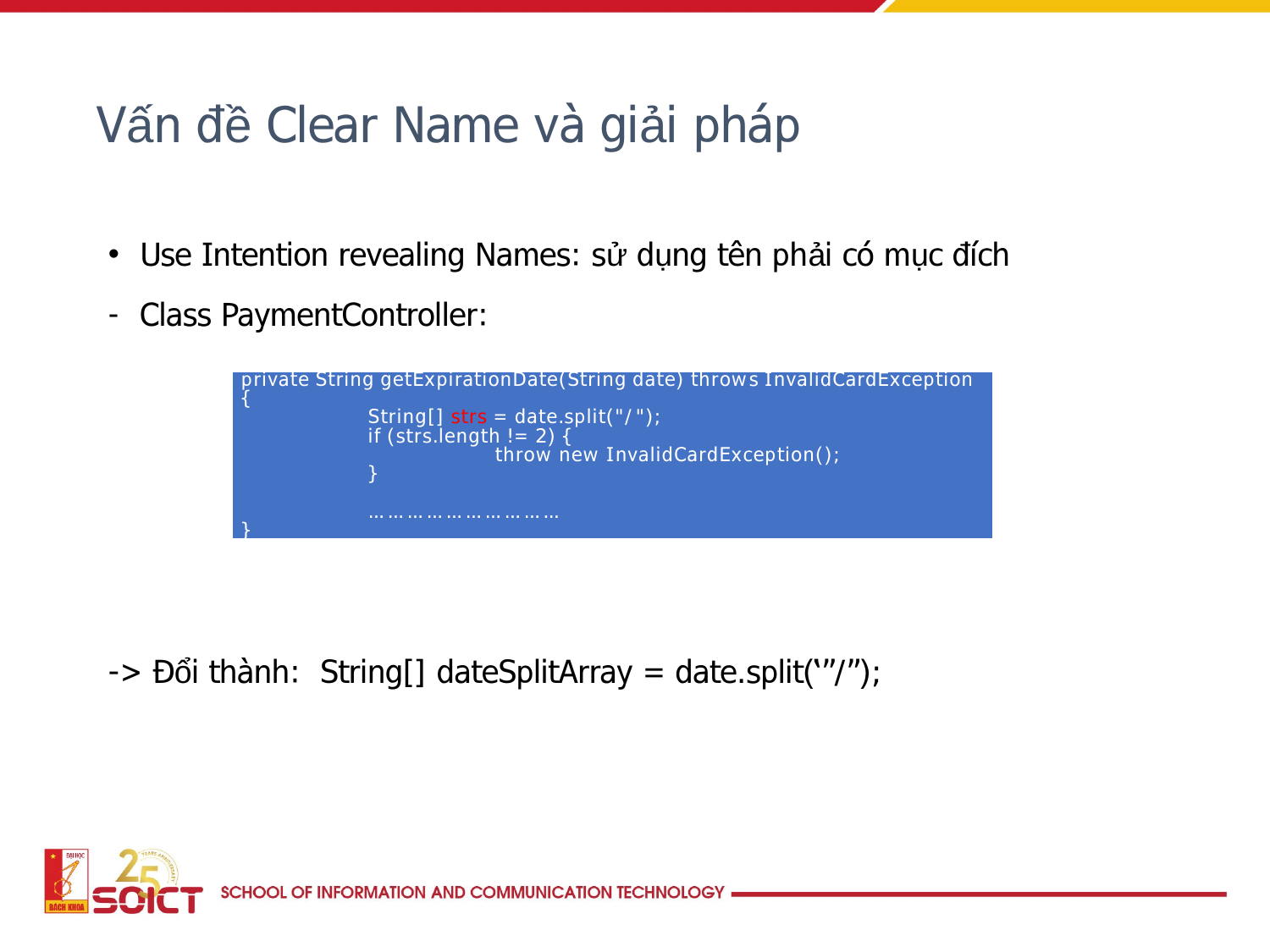

Vấn đề Clear Name và giải pháp
Use Intention revealing Names: sử dụng tên phải có mục đích
Class PaymentController:

-> Đổi thành:  String[] dateSplitArray = date.split(‘”/”);
| private String getExpirationDate(String date) throws InvalidCardException { String[] strs = date.split("/"); if (strs.length != 2) { throw new InvalidCardException(); }   ………………………… } |
| --- |